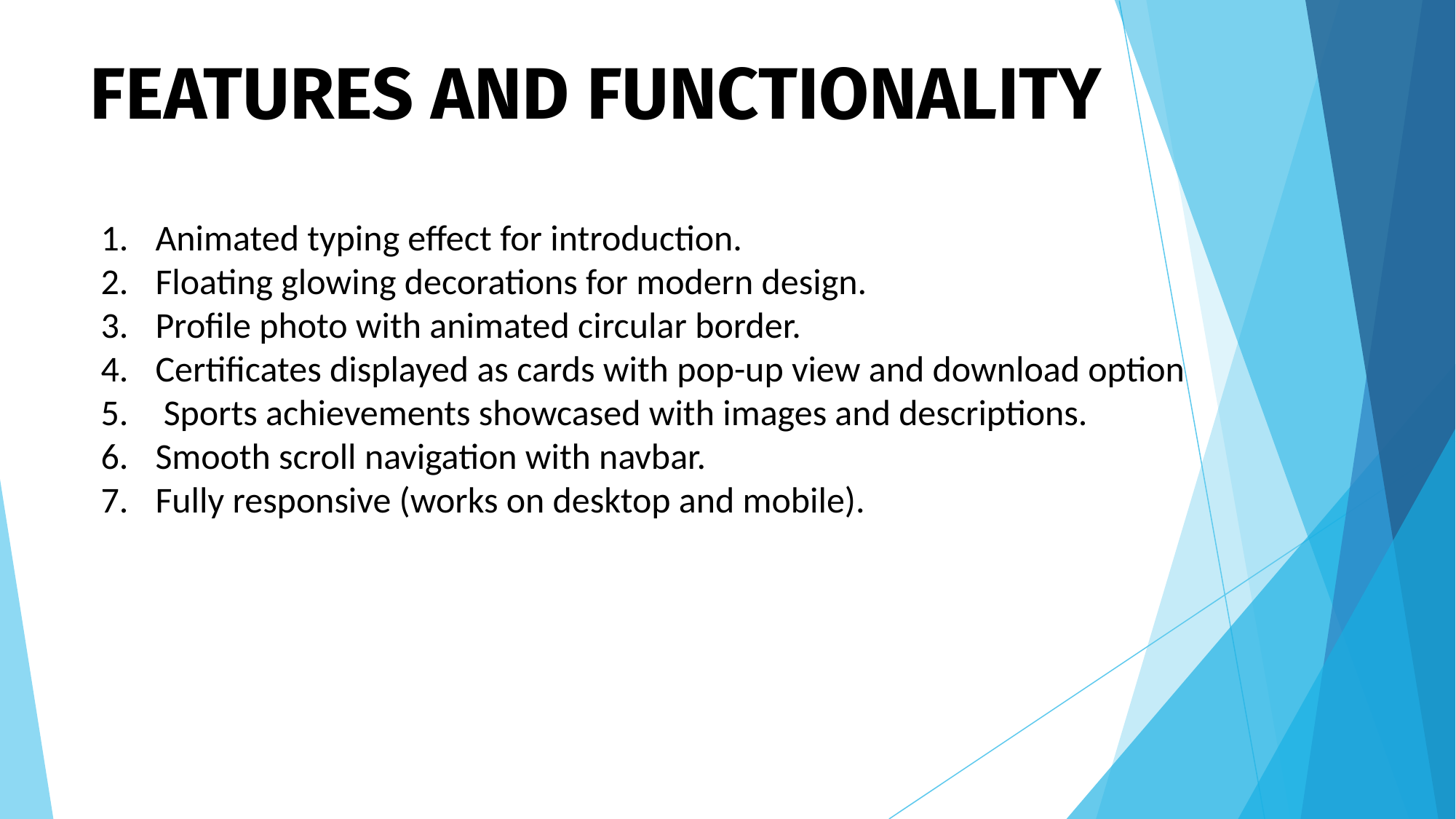

# FEATURES AND FUNCTIONALITY
Animated typing effect for introduction.
Floating glowing decorations for modern design.
Profile photo with animated circular border.
Certificates displayed as cards with pop-up view and download option
 Sports achievements showcased with images and descriptions.
Smooth scroll navigation with navbar.
Fully responsive (works on desktop and mobile).